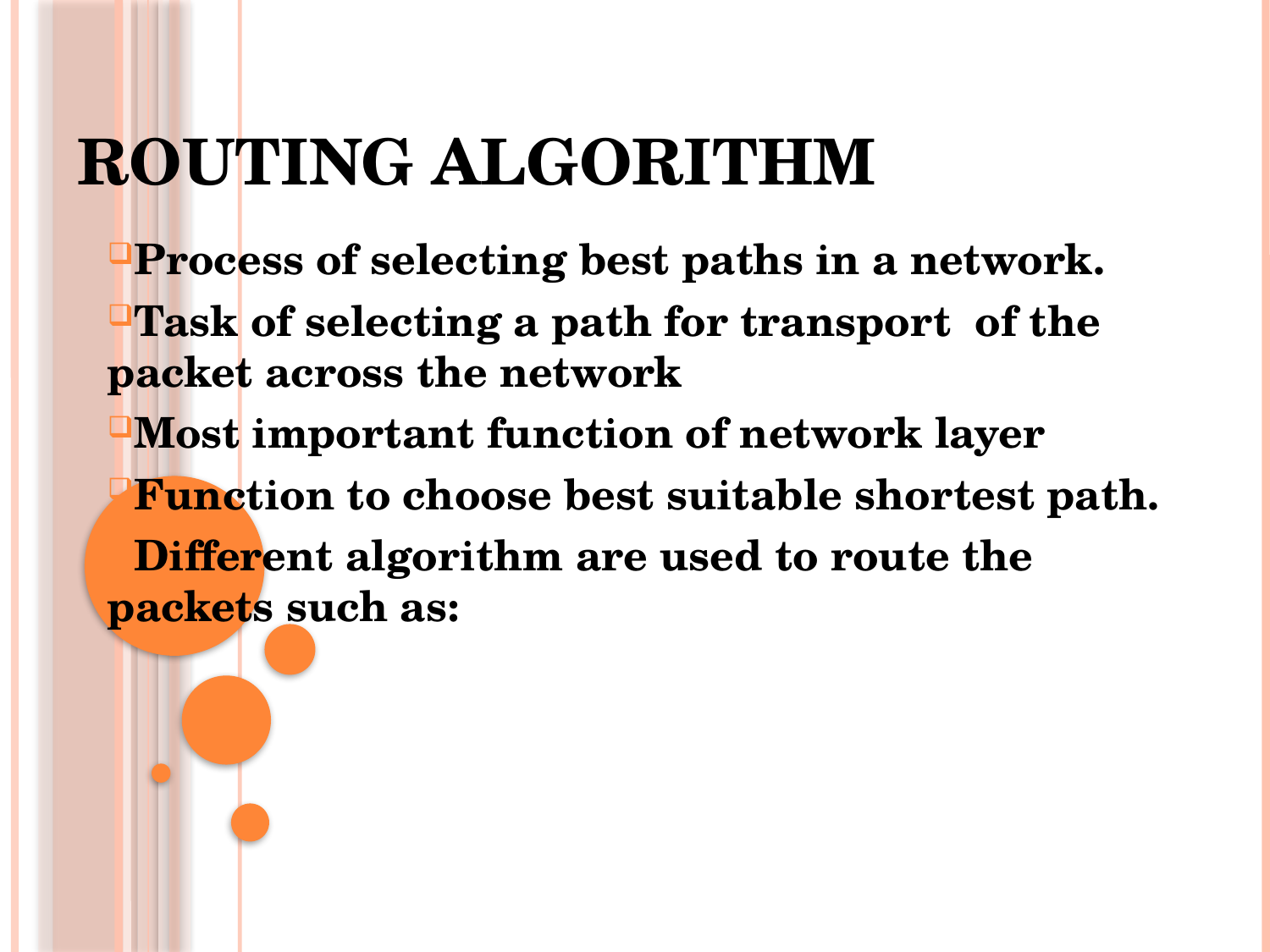

# Routing algorithm
Process of selecting best paths in a network.
Task of selecting a path for transport  of the packet across the network
Most important function of network layer
Function to choose best suitable shortest path.
Different algorithm are used to route the packets such as: